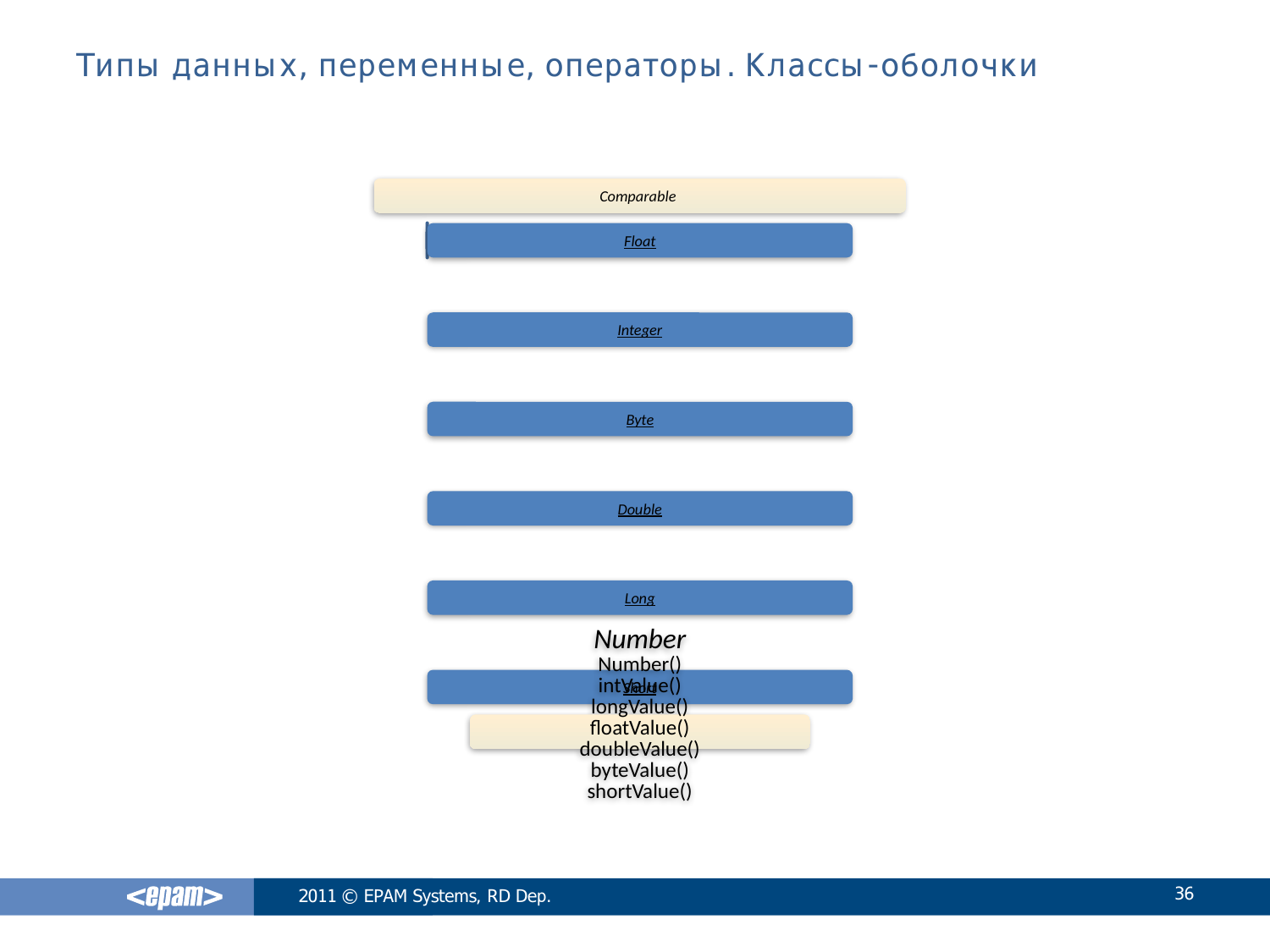

# Типы данных, переменные, операторы. Классы-оболочки
Comparable
Float
Integer
Number
Number()
intValue()
longValue()
floatValue()
doubleValue()
byteValue()
shortValue()
Byte
Double
Long
Short
36
2011 © EPAM Systems, RD Dep.